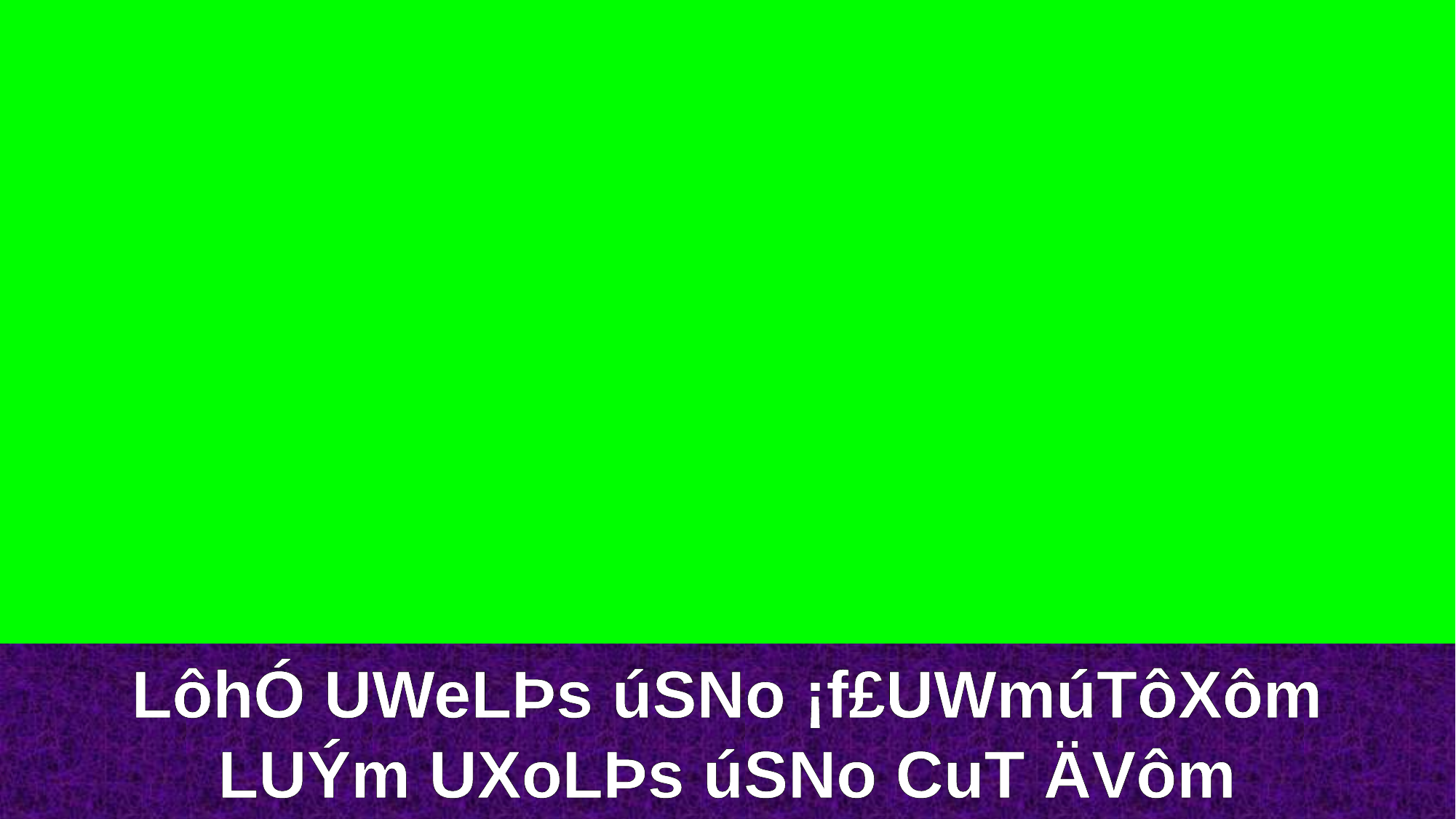

LôhÓ UWeLÞs úSNo ¡f£UWmúTôXôm
LUÝm UXoLÞs úSNo CuT ÄVôm